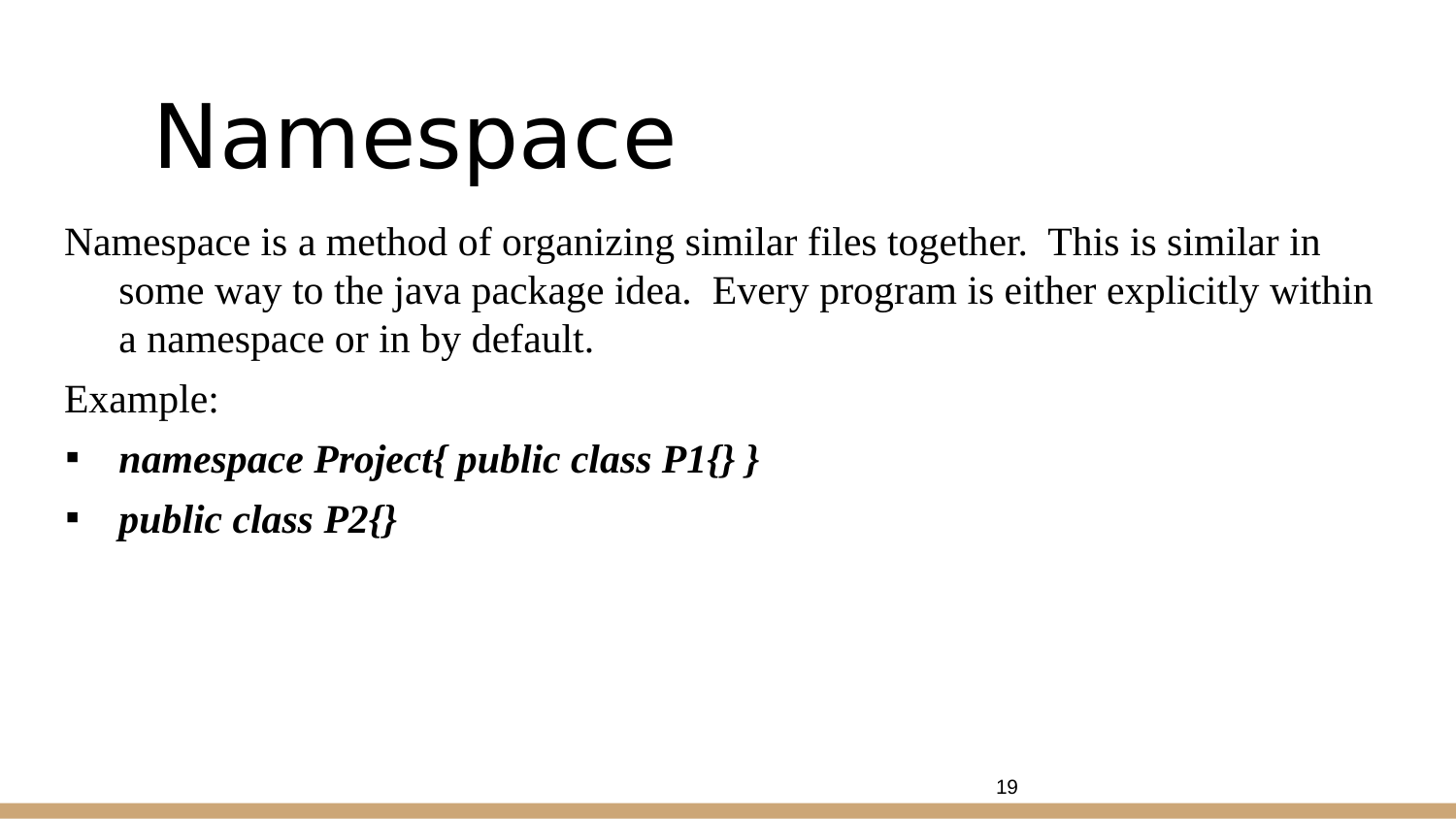

# Namespace
Namespace is a method of organizing similar files together.  This is similar in some way to the java package idea.  Every program is either explicitly within a namespace or in by default.
Example:
namespace Project{ public class P1{} }
public class P2{}

19